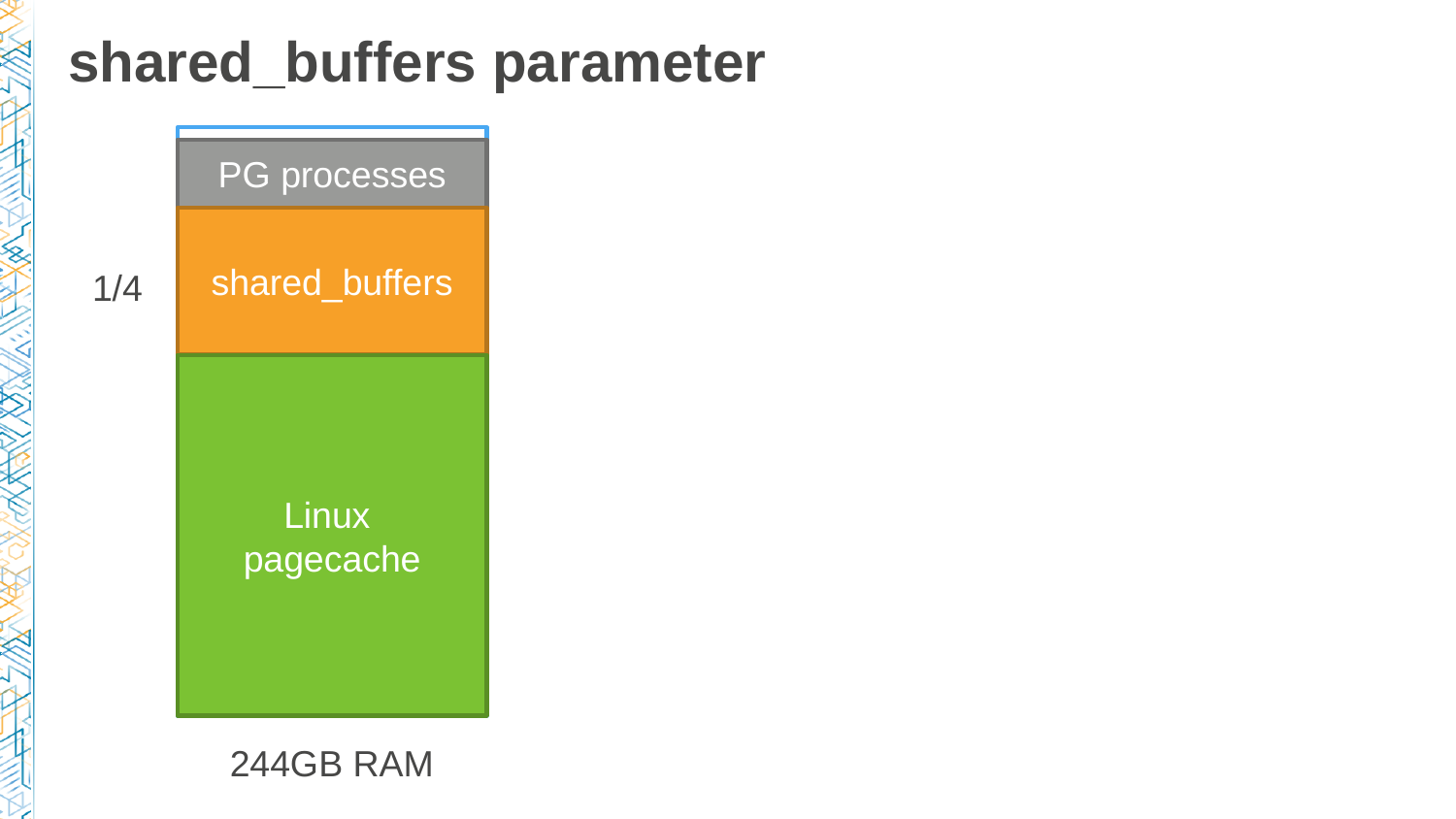

# shared_buffers parameter

PG processes
shared_buffers
1/4
Linux
pagecache
244GB RAM